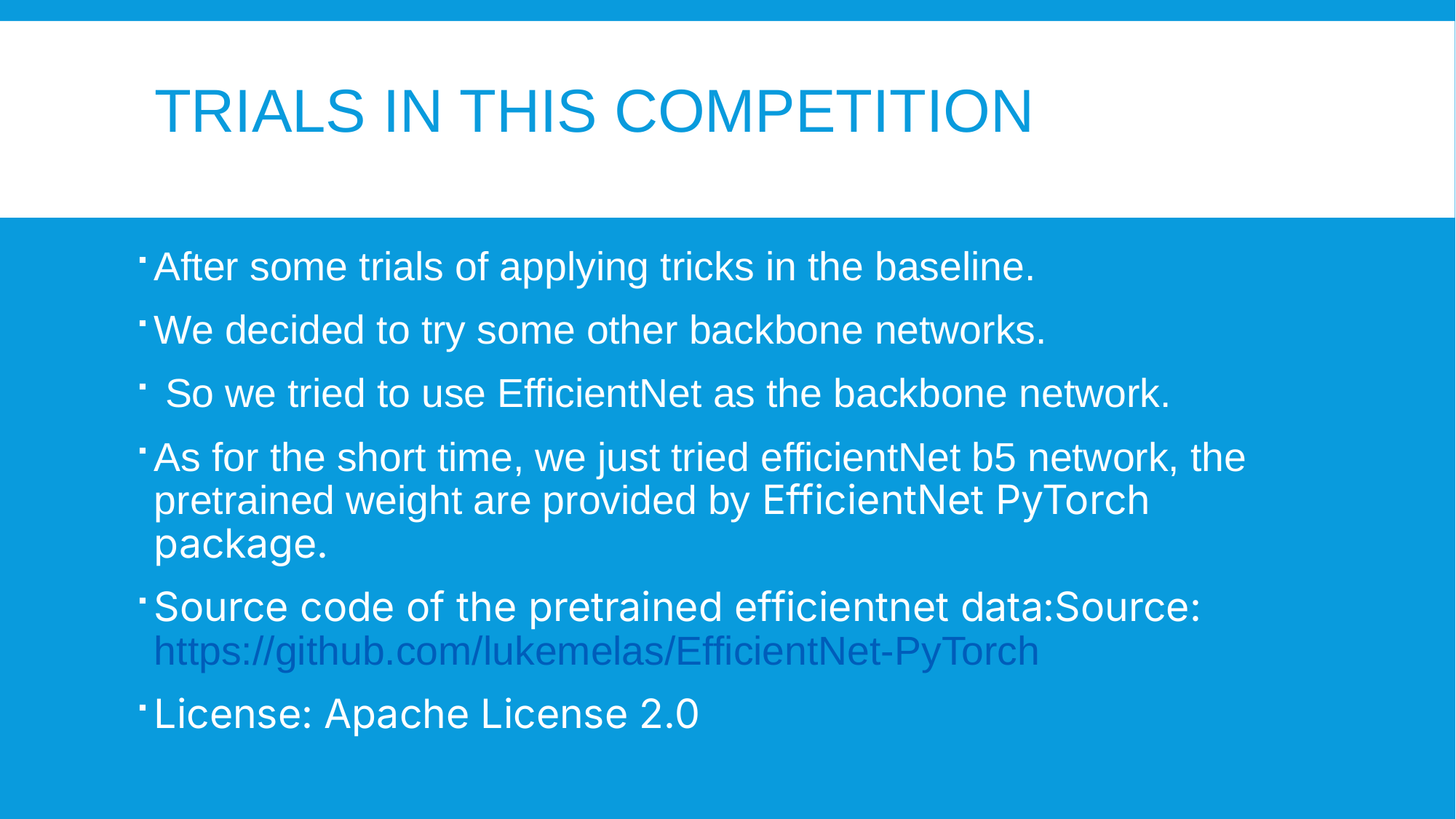

# Trials in this competition
After some trials of applying tricks in the baseline.
We decided to try some other backbone networks.
 So we tried to use EfficientNet as the backbone network.
As for the short time, we just tried efficientNet b5 network, the pretrained weight are provided by EfficientNet PyTorch package.
Source code of the pretrained efficientnet data:Source: https://github.com/lukemelas/EfficientNet-PyTorch
License: Apache License 2.0